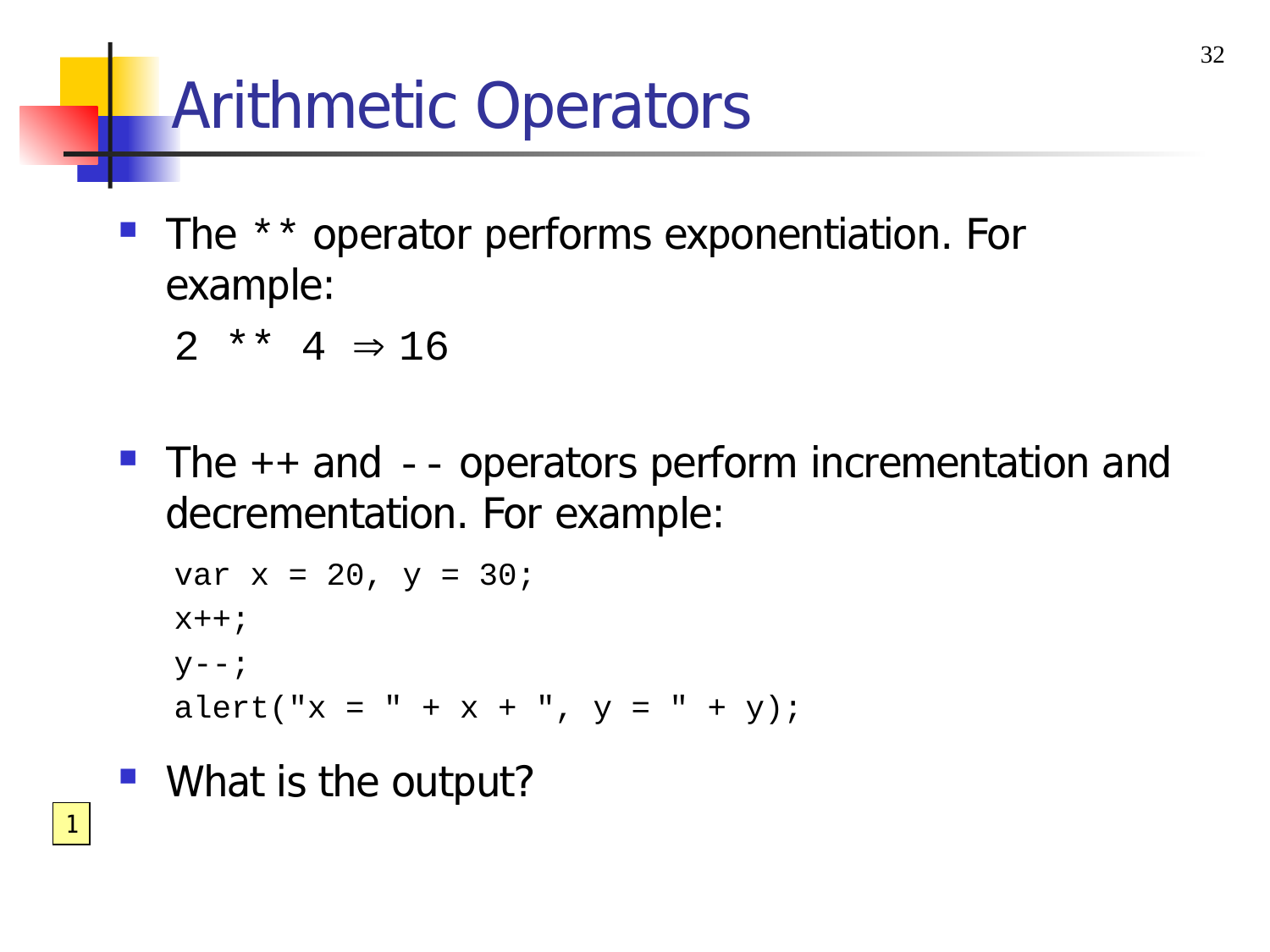

32
# Arithmetic Operators
The ** operator performs exponentiation. For example:
2 ** 4 ⇒ 16

The ++ and -- operators perform incrementation and decrementation. For example:
var x = 20, y = 30;
x++;
y--;
alert("x = " + x + ", y = " + y);
What is the output?
1